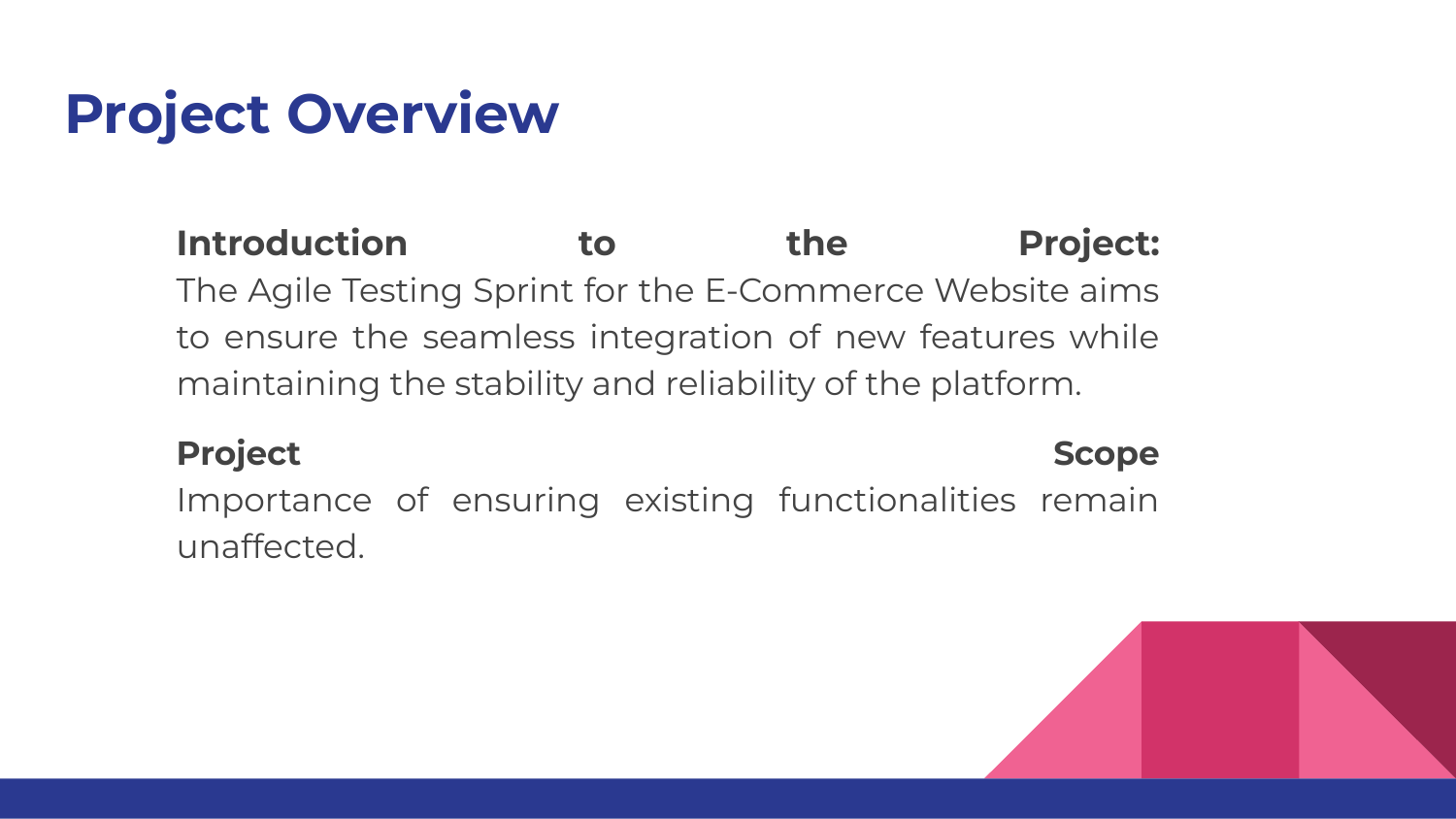

# Project Overview
Introduction to the Project:
The Agile Testing Sprint for the E-Commerce Website aims to ensure the seamless integration of new features while maintaining the stability and reliability of the platform.
Project Scope
Importance of ensuring existing functionalities remain unaffected.